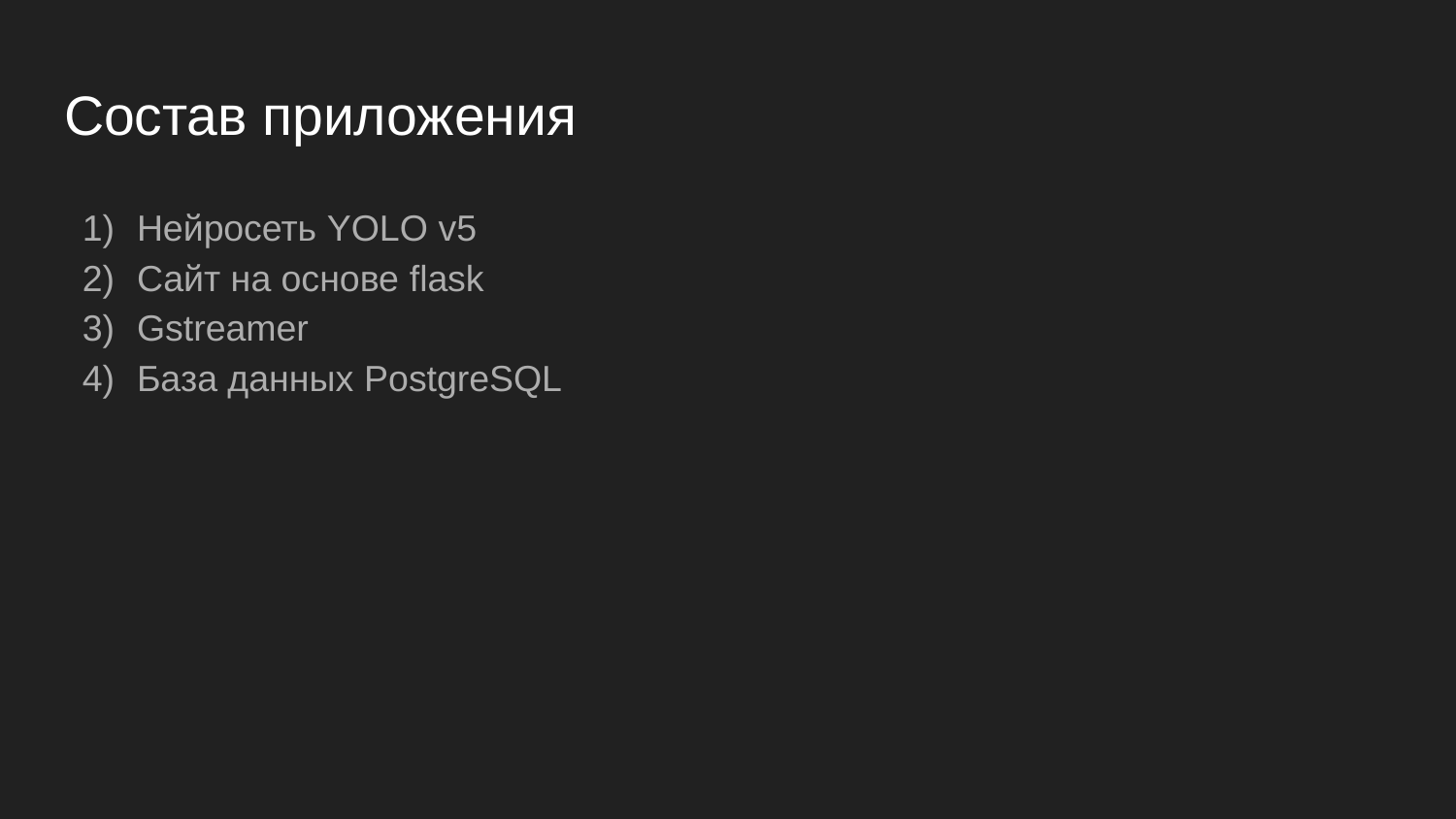

# Состав приложения
Нейросеть YOLO v5
Сайт на основе flask
Gstreamer
База данных PostgreSQL